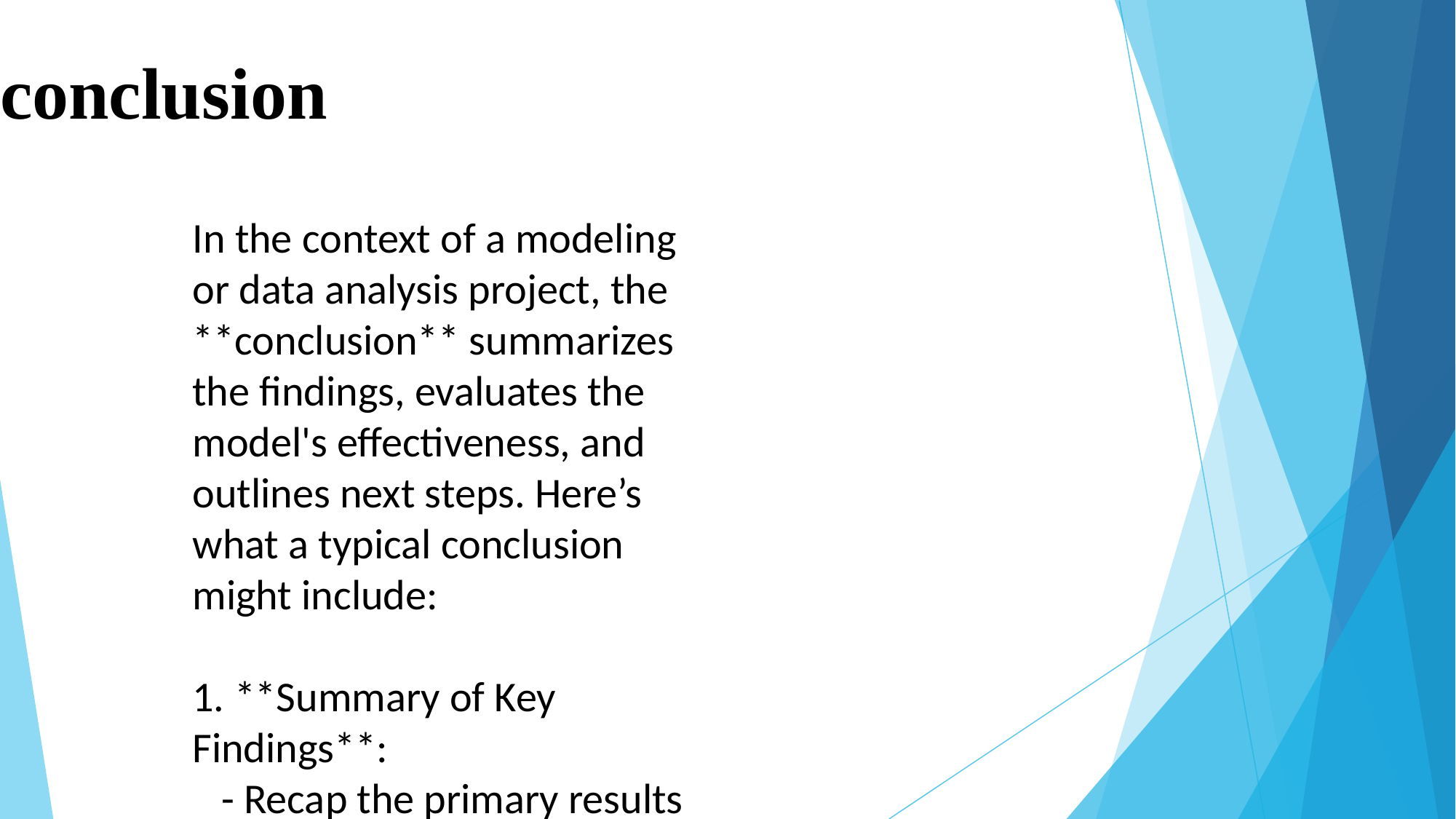

conclusion
In the context of a modeling or data analysis project, the **conclusion** summarizes the findings, evaluates the model's effectiveness, and outlines next steps. Here’s what a typical conclusion might include:

1. **Summary of Key Findings**:
   - Recap the primary results